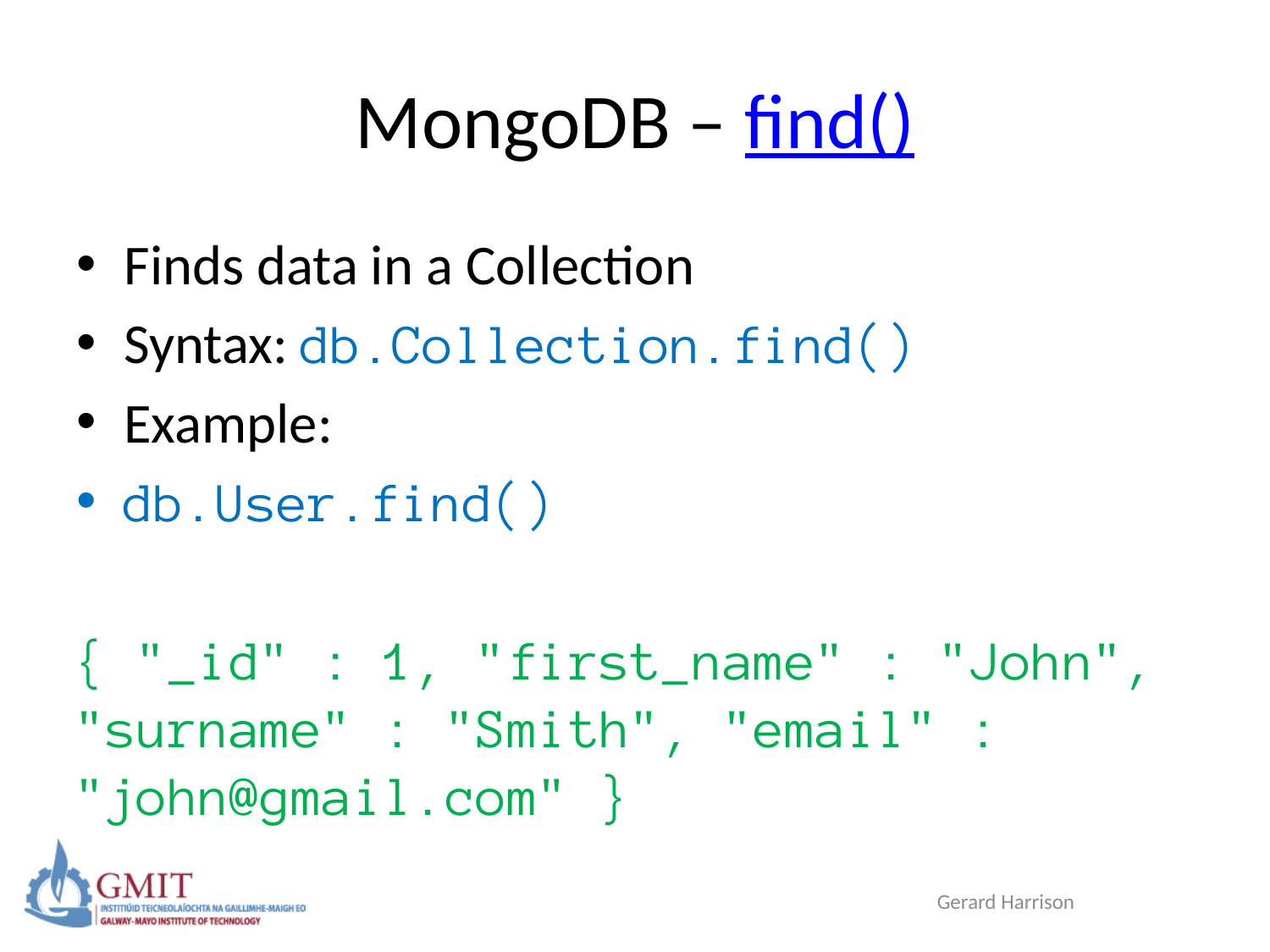

# MongoDB – find()
Finds data in a Collection
Syntax: db.Collection.find()
Example:
db.User.find()

{ "_id" : 1, "first_name" : "John", "surname" : "Smith", "email" : "john@gmail.com" }
Gerard Harrison
14